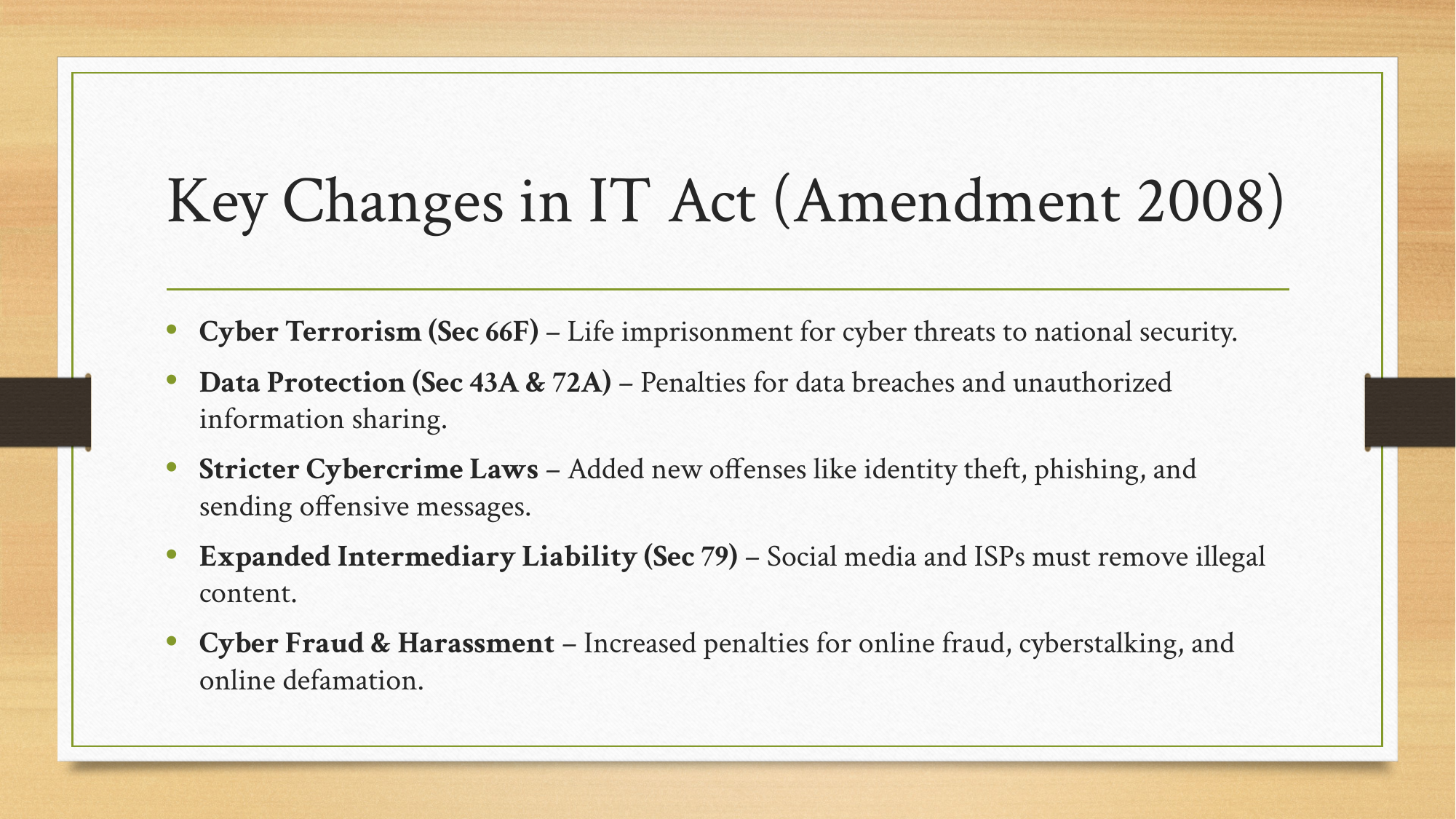

# Key Changes in IT Act (Amendment 2008)
Cyber Terrorism (Sec 66F) – Life imprisonment for cyber threats to national security.
Data Protection (Sec 43A & 72A) – Penalties for data breaches and unauthorized information sharing.
Stricter Cybercrime Laws – Added new offenses like identity theft, phishing, and sending offensive messages.
Expanded Intermediary Liability (Sec 79) – Social media and ISPs must remove illegal content.
Cyber Fraud & Harassment – Increased penalties for online fraud, cyberstalking, and online defamation.